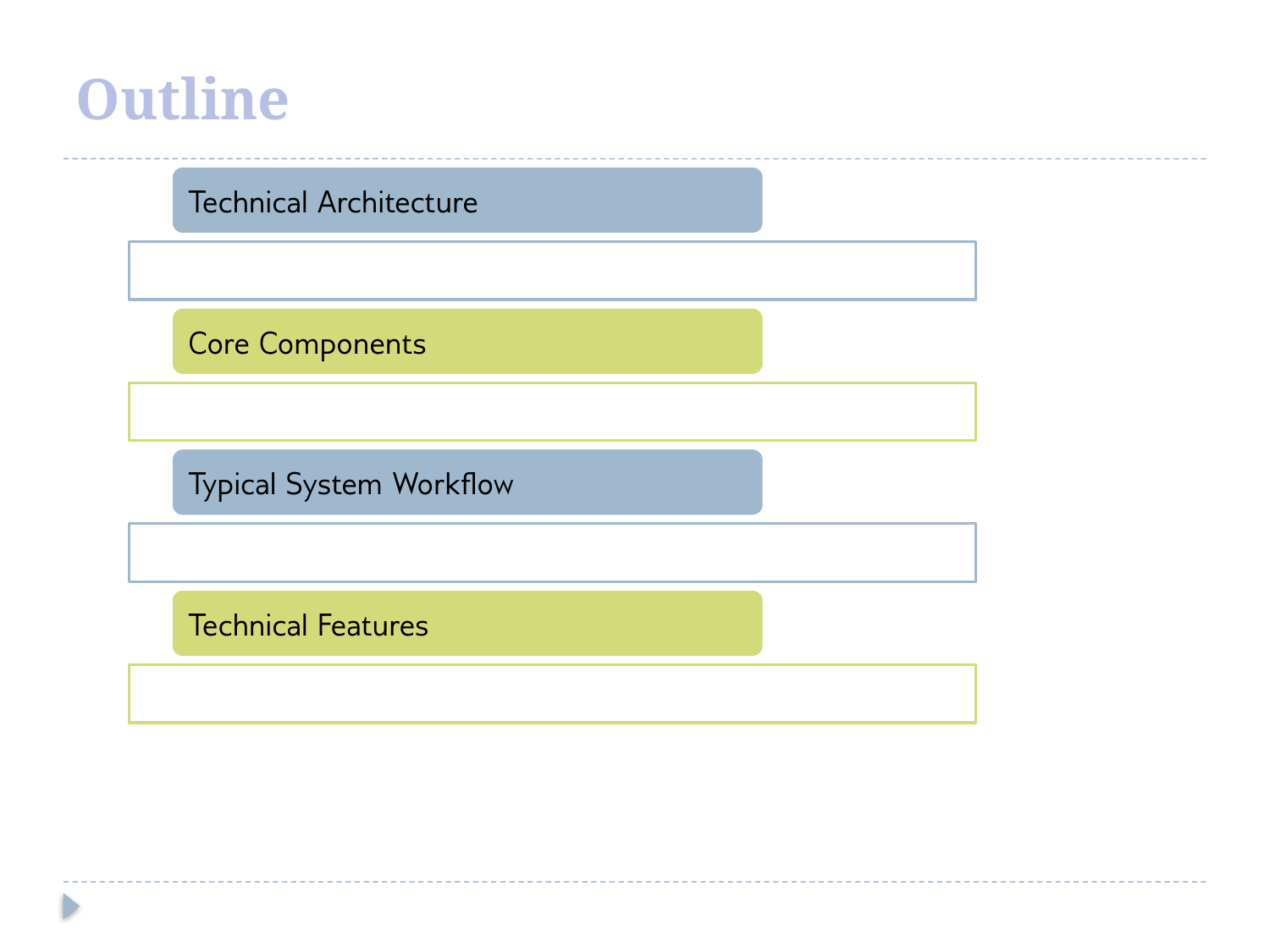

# Outline
Technical Architecture
Core Components
Typical System Workflow
Technical Features